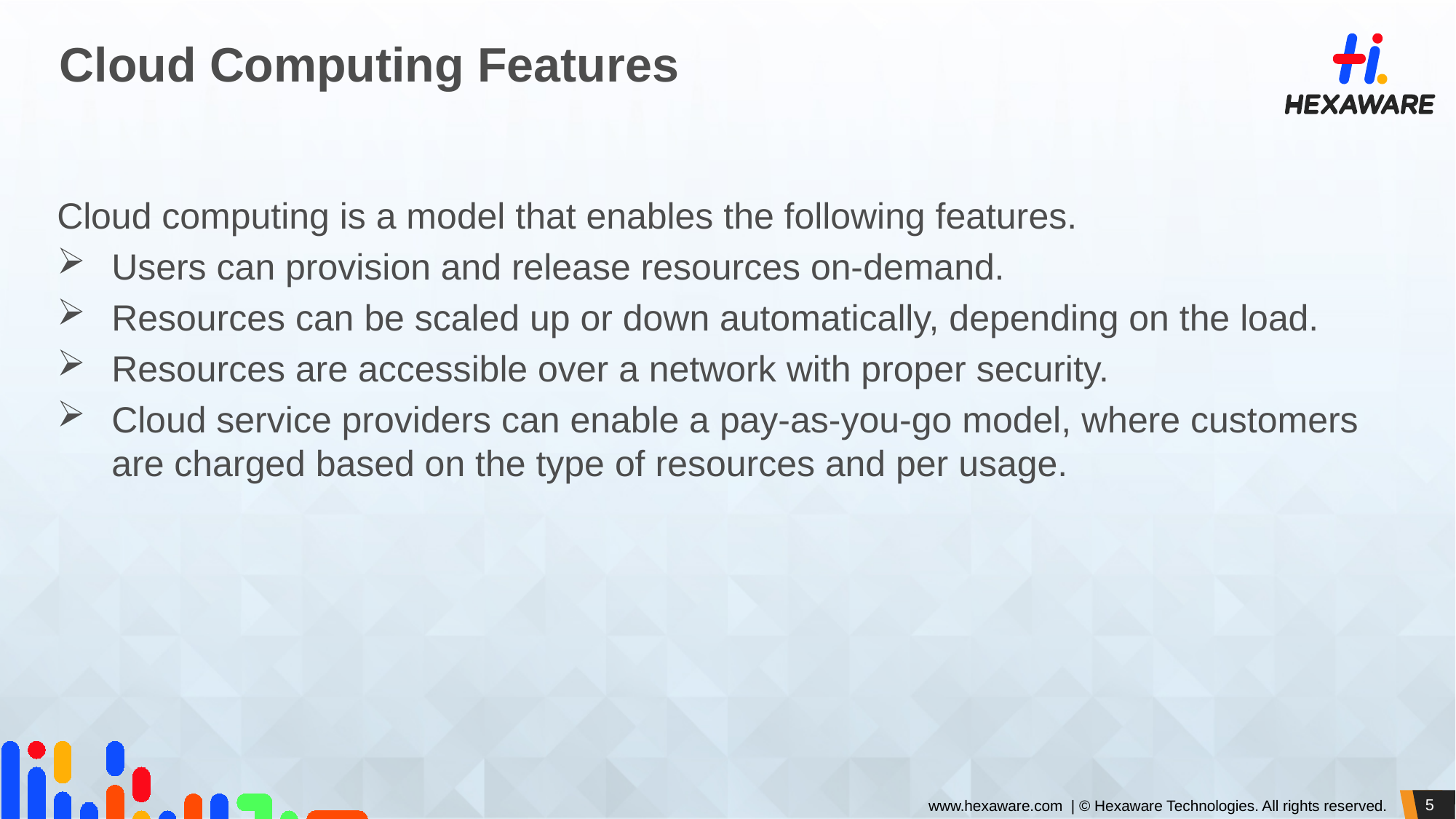

# Cloud Computing Features
Cloud computing is a model that enables the following features.
Users can provision and release resources on-demand.
Resources can be scaled up or down automatically, depending on the load.
Resources are accessible over a network with proper security.
Cloud service providers can enable a pay-as-you-go model, where customers are charged based on the type of resources and per usage.